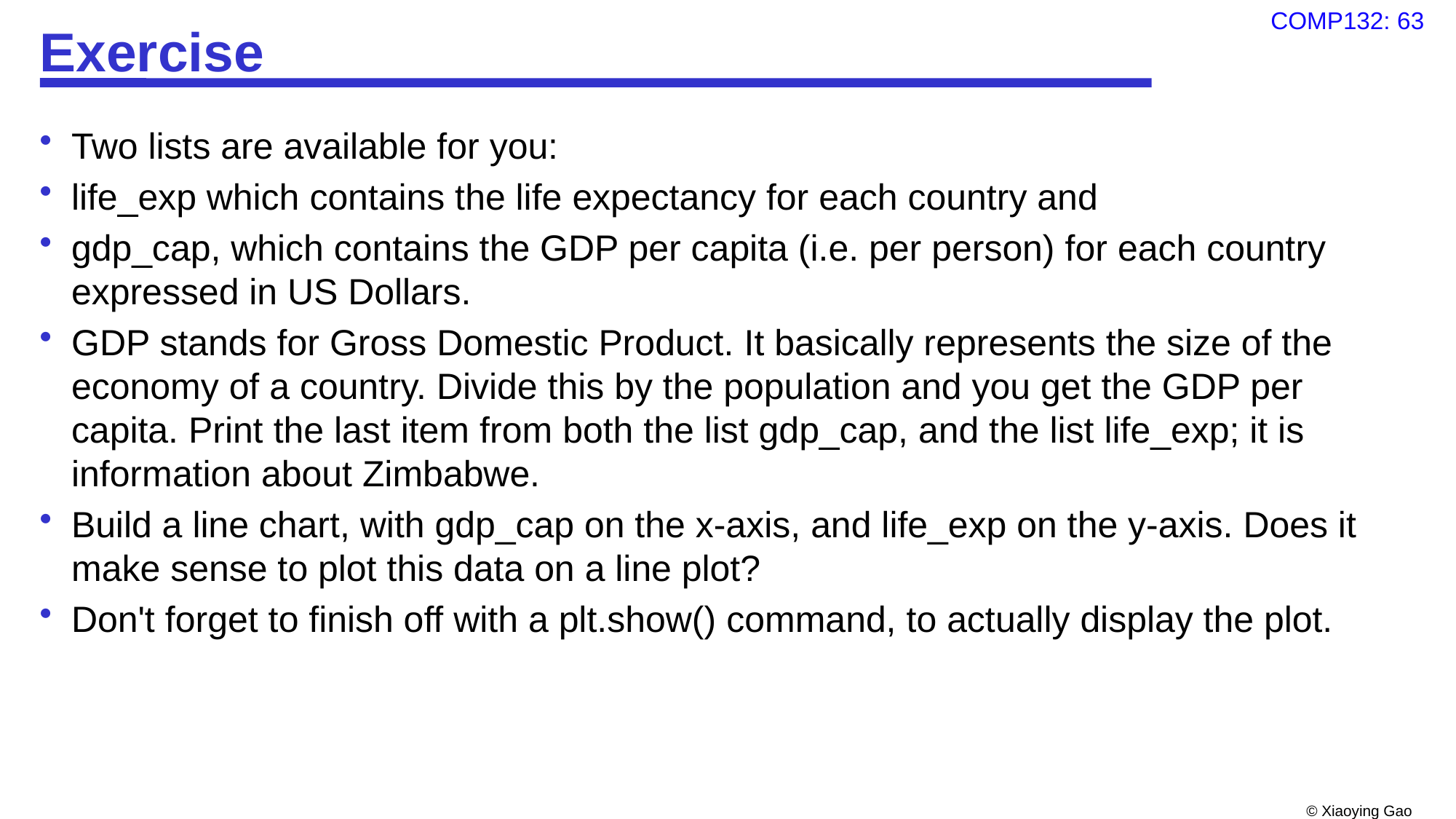

# Exercise
Two lists are available for you:
life_exp which contains the life expectancy for each country and
gdp_cap, which contains the GDP per capita (i.e. per person) for each country expressed in US Dollars.
GDP stands for Gross Domestic Product. It basically represents the size of the economy of a country. Divide this by the population and you get the GDP per capita. Print the last item from both the list gdp_cap, and the list life_exp; it is information about Zimbabwe.
Build a line chart, with gdp_cap on the x-axis, and life_exp on the y-axis. Does it make sense to plot this data on a line plot?
Don't forget to finish off with a plt.show() command, to actually display the plot.